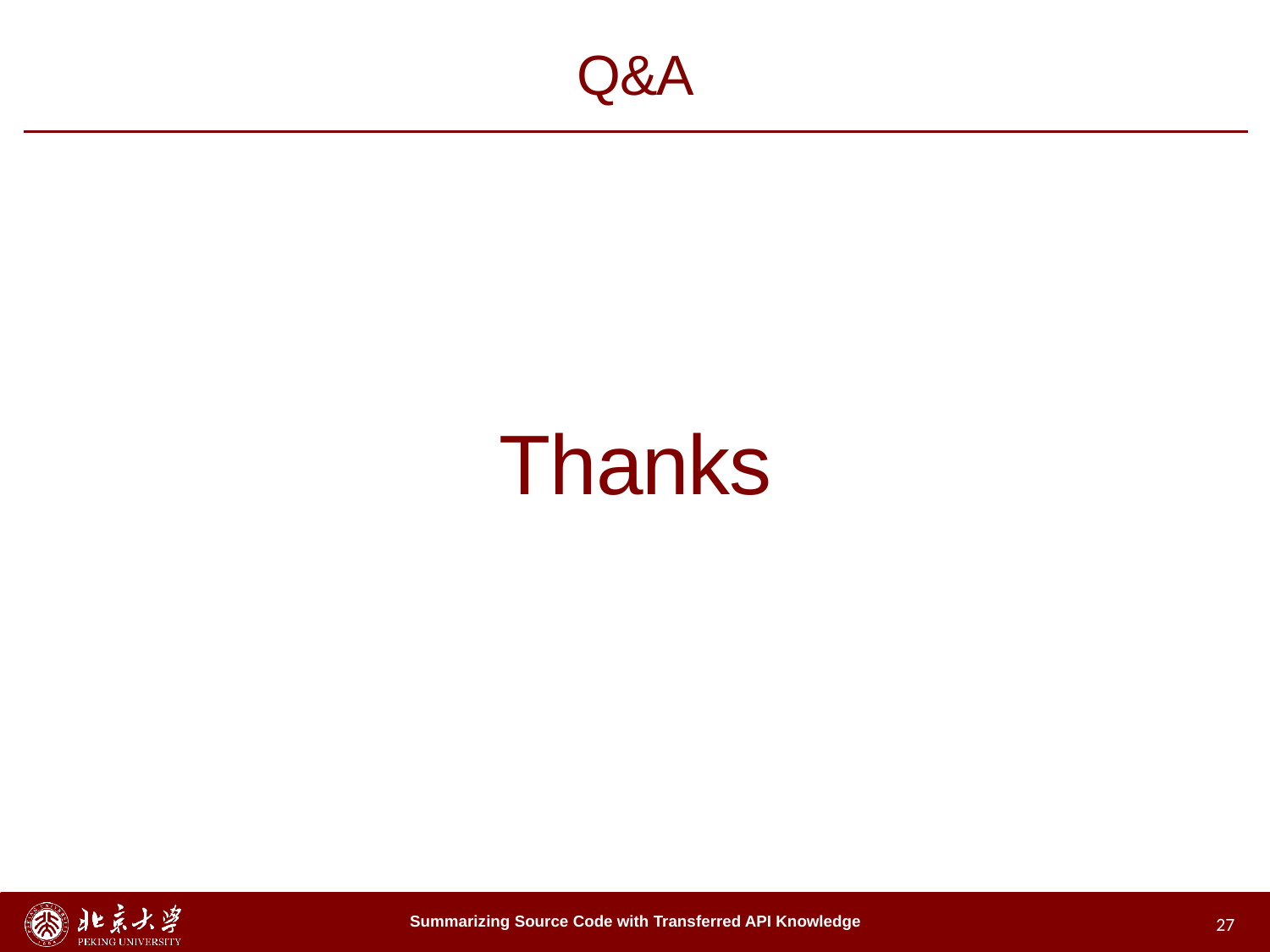

# Q&A
Thanks
Summarizing Source Code with Transferred API Knowledge
27